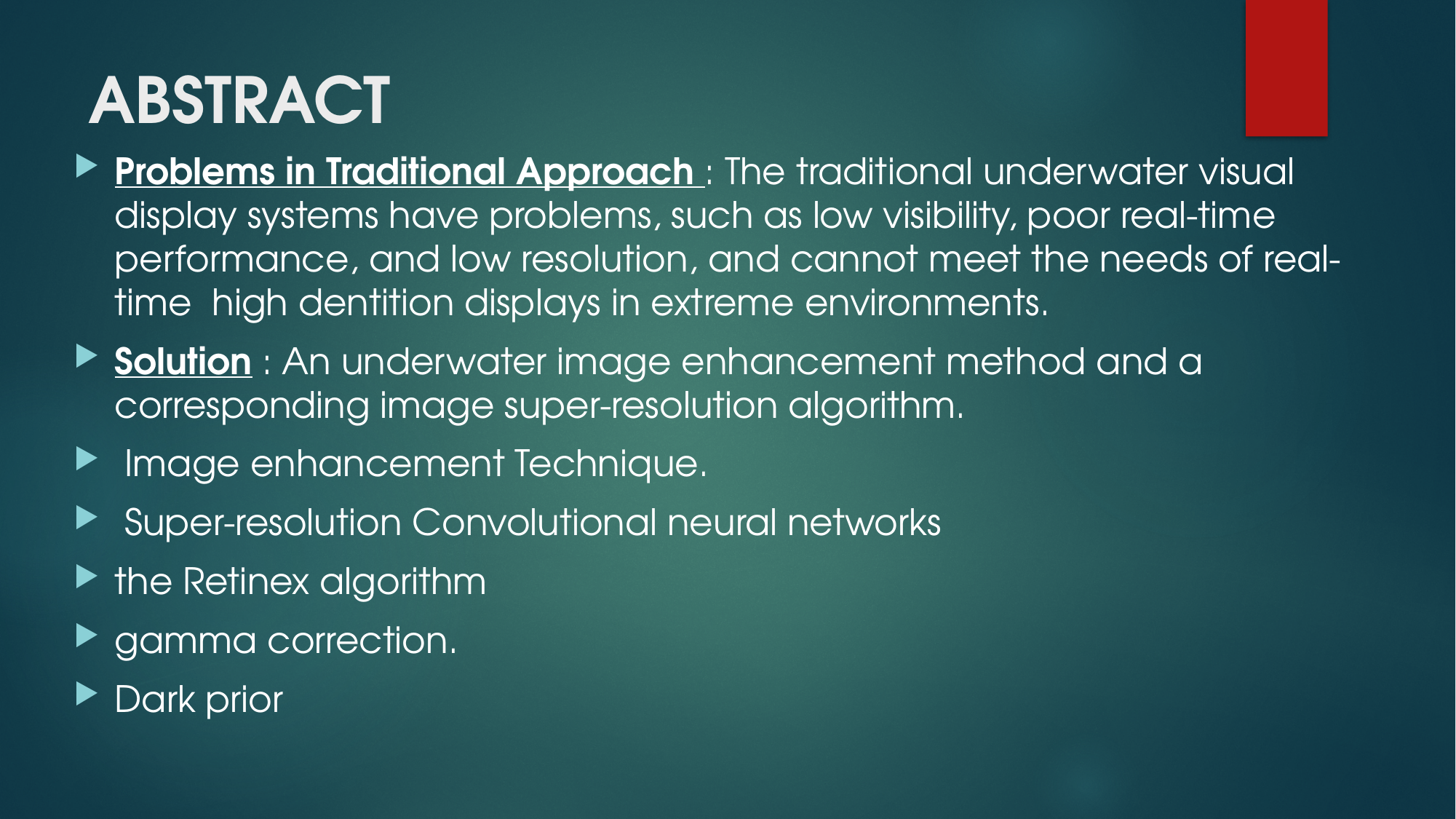

# ABSTRACT
Problems in Traditional Approach : The traditional underwater visual display systems have problems, such as low visibility, poor real-time performance, and low resolution, and cannot meet the needs of real-time  high dentition displays in extreme environments.
Solution : An underwater image enhancement method and a corresponding image super-resolution algorithm.
 Image enhancement Technique.
 Super-resolution Convolutional neural networks
the Retinex algorithm
gamma correction.
Dark prior